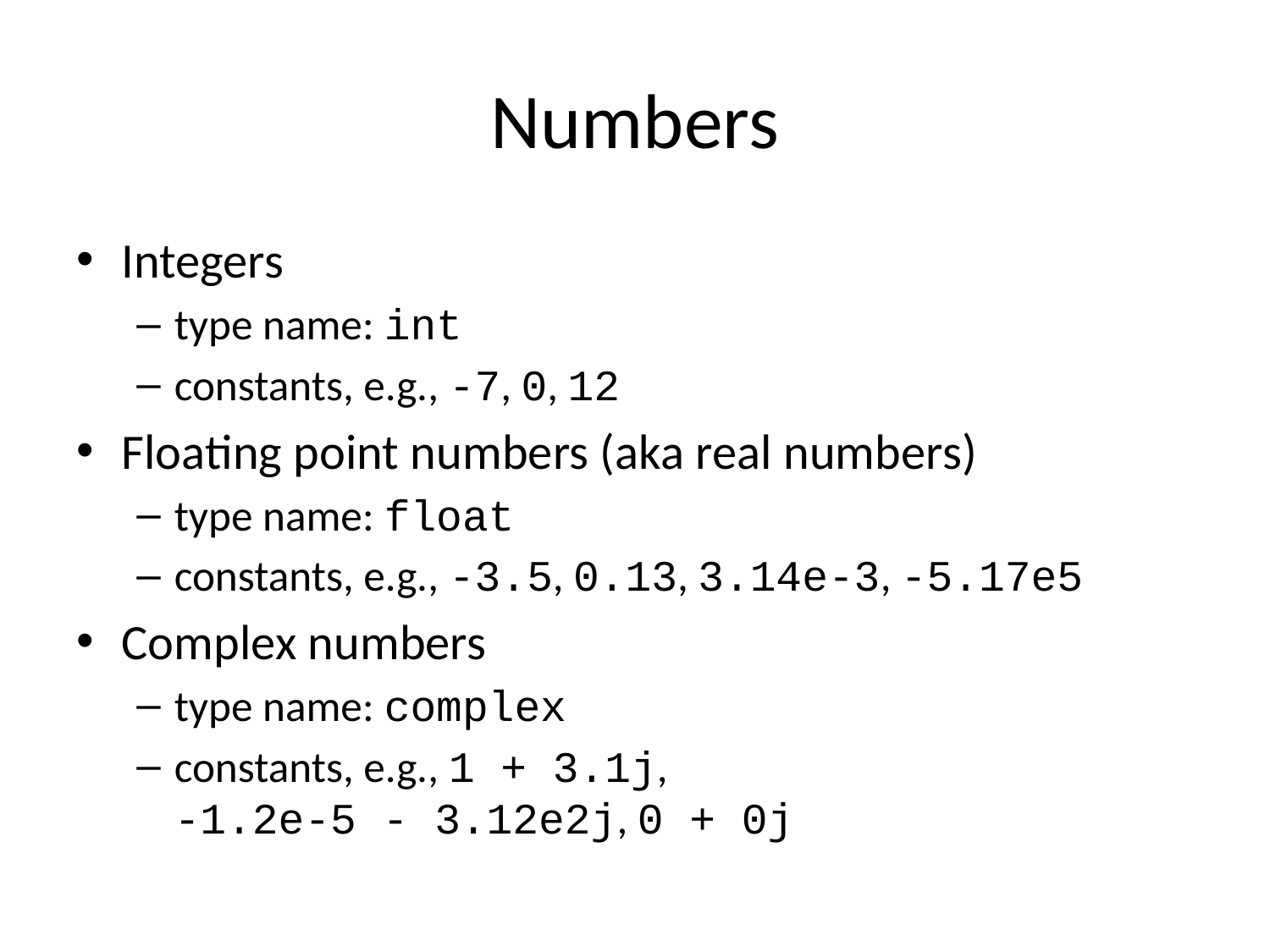

# Numbers
Integers
type name: int
constants, e.g., -7, 0, 12
Floating point numbers (aka real numbers)
type name: float
constants, e.g., -3.5, 0.13, 3.14e-3, -5.17e5
Complex numbers
type name: complex
constants, e.g., 1 + 3.1j,
-1.2e-5 - 3.12e2j, 0 + 0j